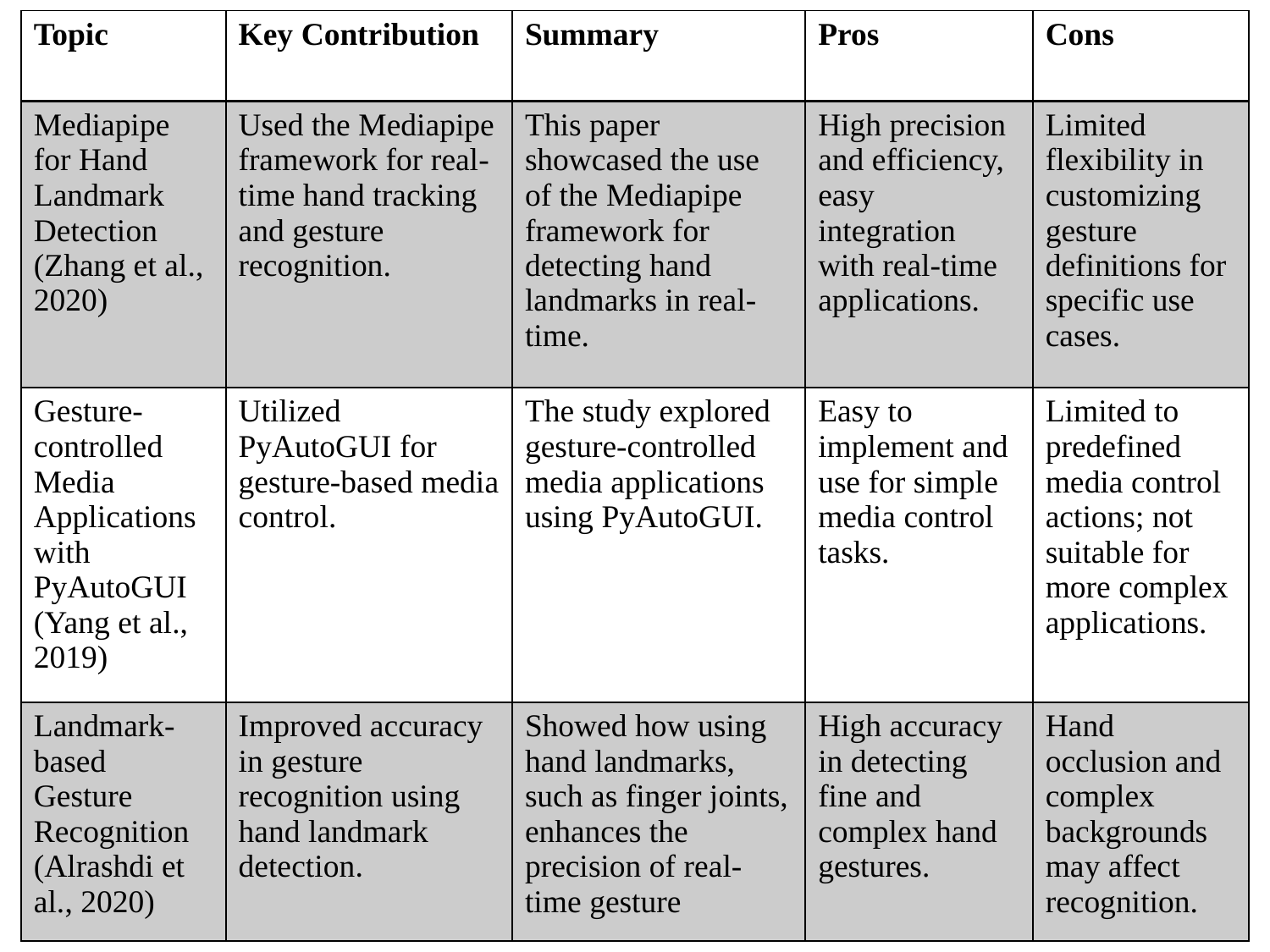

| Topic | Key Contribution | Summary | Pros | Cons |
| --- | --- | --- | --- | --- |
| Mediapipe for Hand Landmark Detection (Zhang et al., 2020) | Used the Mediapipe framework for real-time hand tracking and gesture recognition. | This paper showcased the use of the Mediapipe framework for detecting hand landmarks in real-time. | High precision and efficiency, easy integration with real-time applications. | Limited flexibility in customizing gesture definitions for specific use cases. |
| Gesture-controlled Media Applications with PyAutoGUI (Yang et al., 2019) | Utilized PyAutoGUI for gesture-based media control. | The study explored gesture-controlled media applications using PyAutoGUI. | Easy to implement and use for simple media control tasks. | Limited to predefined media control actions; not suitable for more complex applications. |
| Landmark-based Gesture Recognition (Alrashdi et al., 2020) | Improved accuracy in gesture recognition using hand landmark detection. | Showed how using hand landmarks, such as finger joints, enhances the precision of real-time gesture | High accuracy in detecting fine and complex hand gestures. | Hand occlusion and complex backgrounds may affect recognition. |